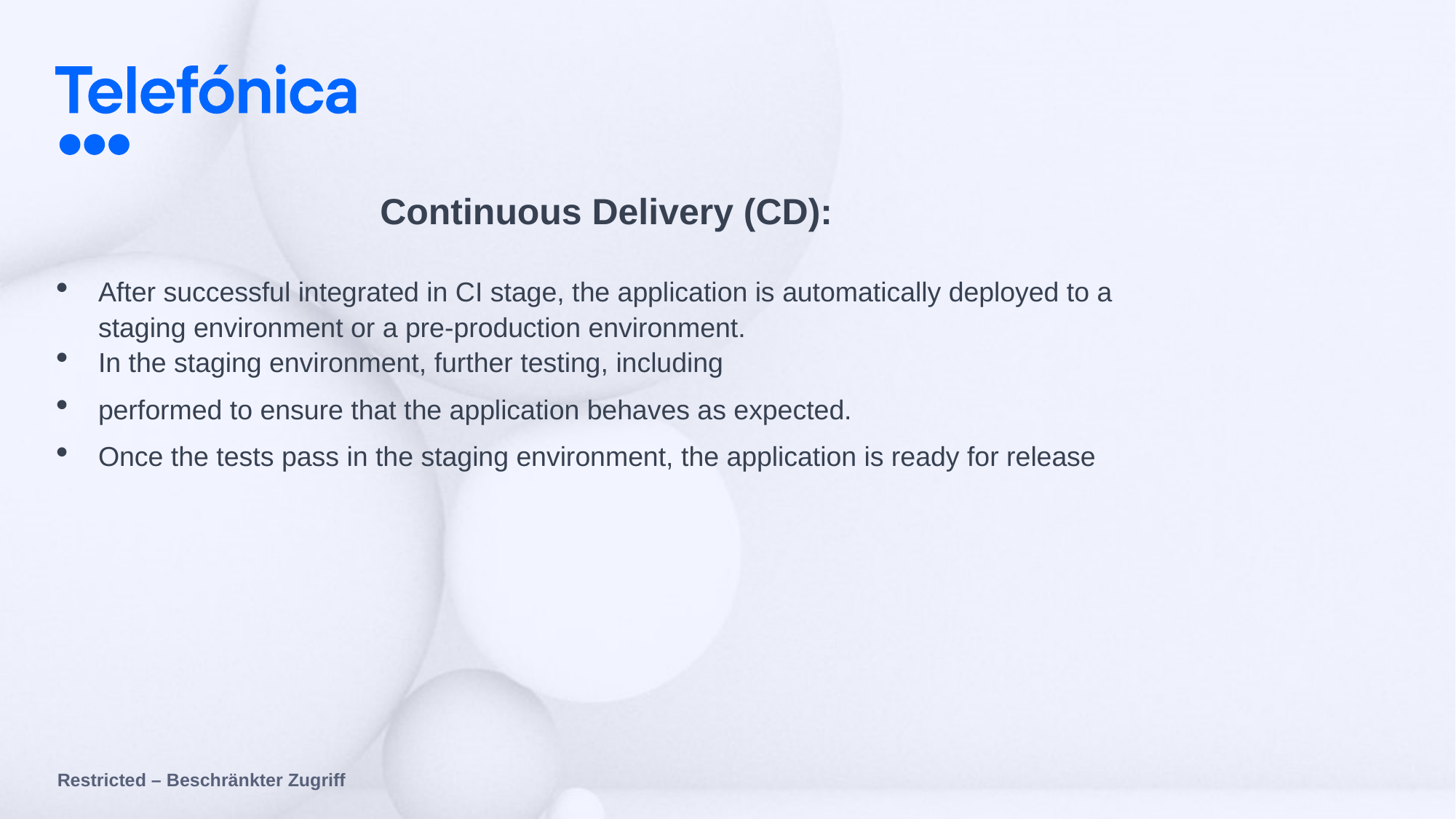

# Continuous Delivery (CD):
After successful integrated in CI stage, the application is automatically deployed to a staging environment or a pre-production environment.
In the staging environment, further testing, including
performed to ensure that the application behaves as expected.
Once the tests pass in the staging environment, the application is ready for release

Restricted – Beschränkter Zugriff